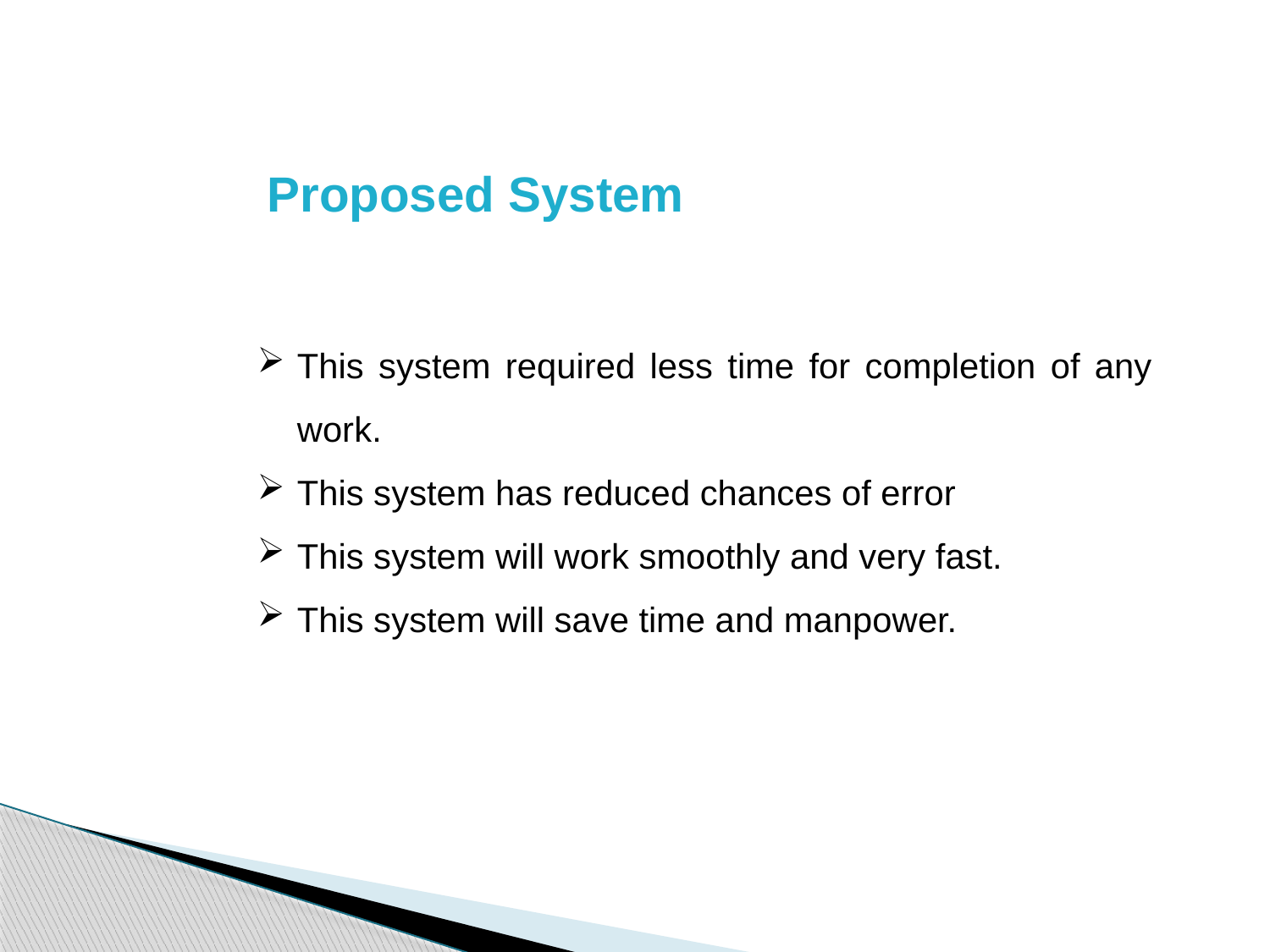

Proposed System
This system required less time for completion of any work.
This system has reduced chances of error
This system will work smoothly and very fast.
This system will save time and manpower.